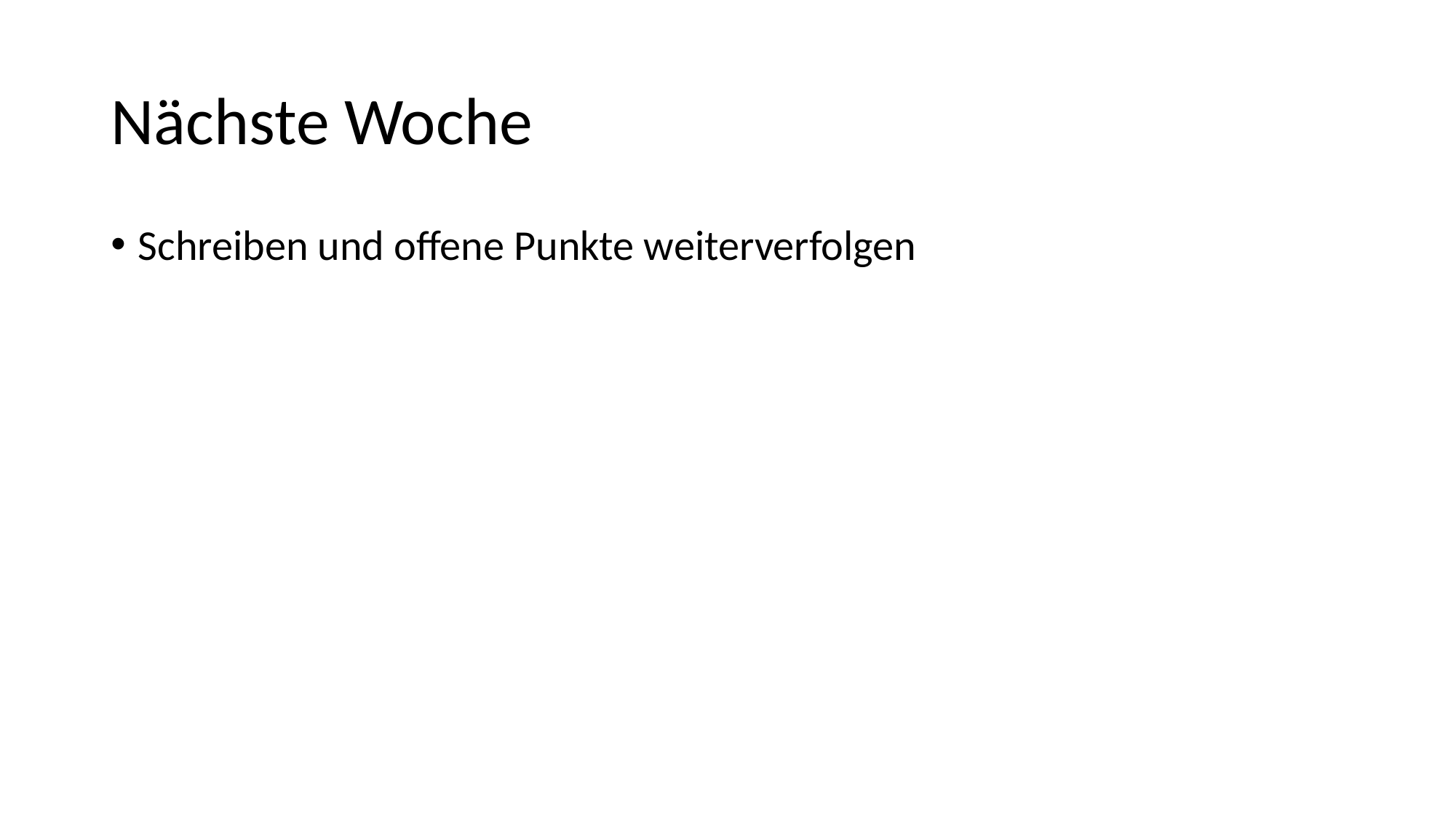

# Nächste Woche
Schreiben und offene Punkte weiterverfolgen